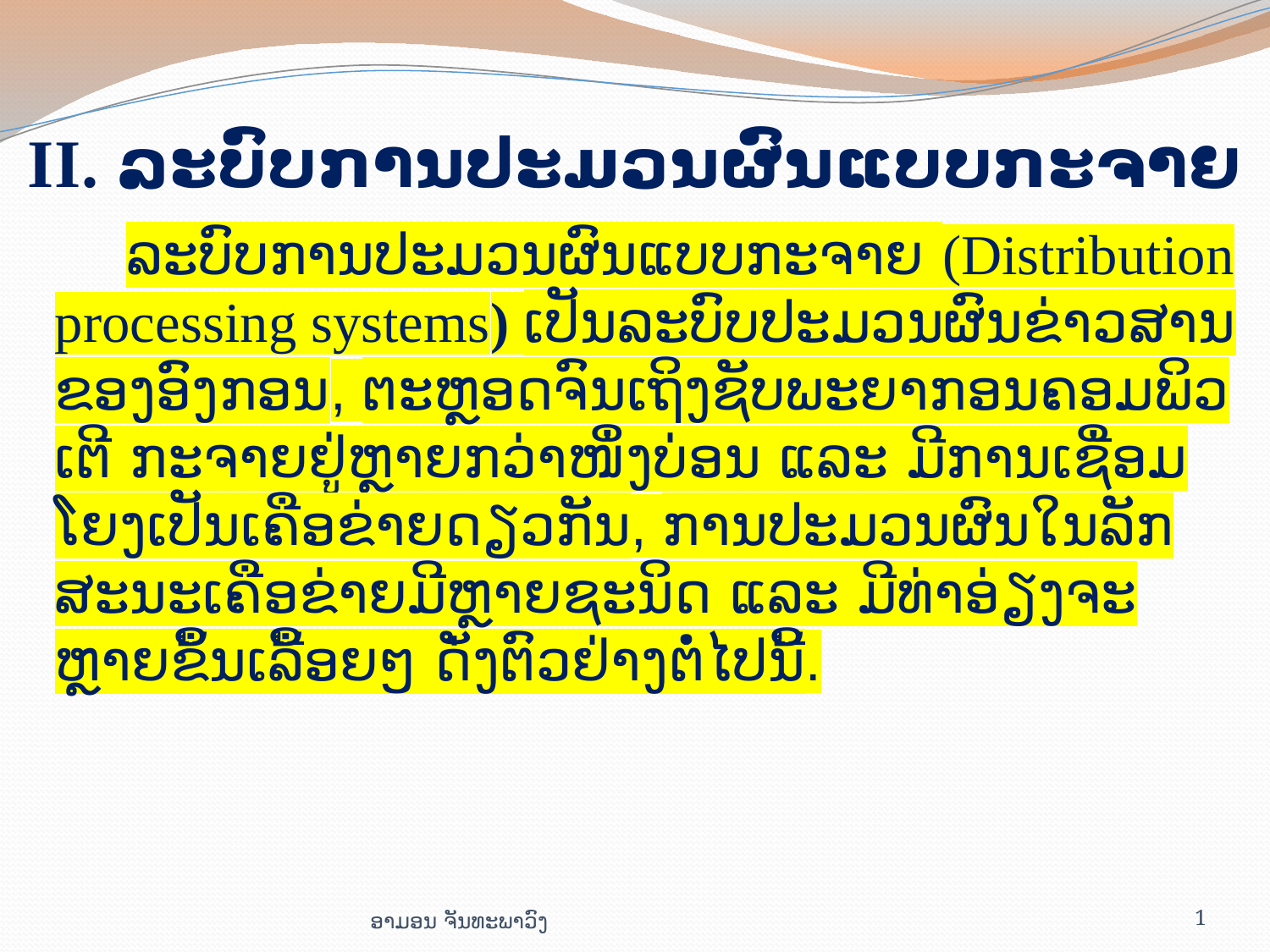

# II. ລະບົບການປະມວນຜົນແບບກະຈາຍ
ລະ​ບົບ​ການ​ປະ​ມວນ​ຜົນ​ແບບ​ກະ​ຈາຍ (Distribution processing systems) ເປັນ​ລະ​ບົບ​​ປະ​ມວນ​ຜົນ​ຂ່າວ​ສານ​ຂອງ​ອົງ​ກອນ, ຕະ​ຫຼອດ​ຈົນ​ເຖິງ​ຊັບ​ພະ​ຍາ​ກອນ​ຄ​ອມ​ພິວ​ເຕີ ກະ​ຈາຍ​ຢູ່​ຫຼາຍກວ່າ​ໜຶ່ງ​ບ່ອນ ແລະ ມີ​ການ​ເຊື່ອມ​ໂຍງ​ເປັນ​ເຄືອ​ຂ່າຍ​ດຽວ​ກັນ, ການ​ປະ​ມວນ​ຜົນ​​ໃນ​ລັກ​ສະ​ນະ​ເຄືອ​ຂ່າຍ​ມີ​ຫຼາຍ​ຊະ​ນິດ ແລະ ມີ​ທ່າ​ອ່ຽງ​ຈະ​ຫຼາຍ​ຂຶ້ນ​ເລື້ອຍໆ ດັ່ງ​ຕົວ​ຢ່າງຕໍ່ໄປ​ນີ້.
ອາມອນ ຈັນທະພາວົງ
1